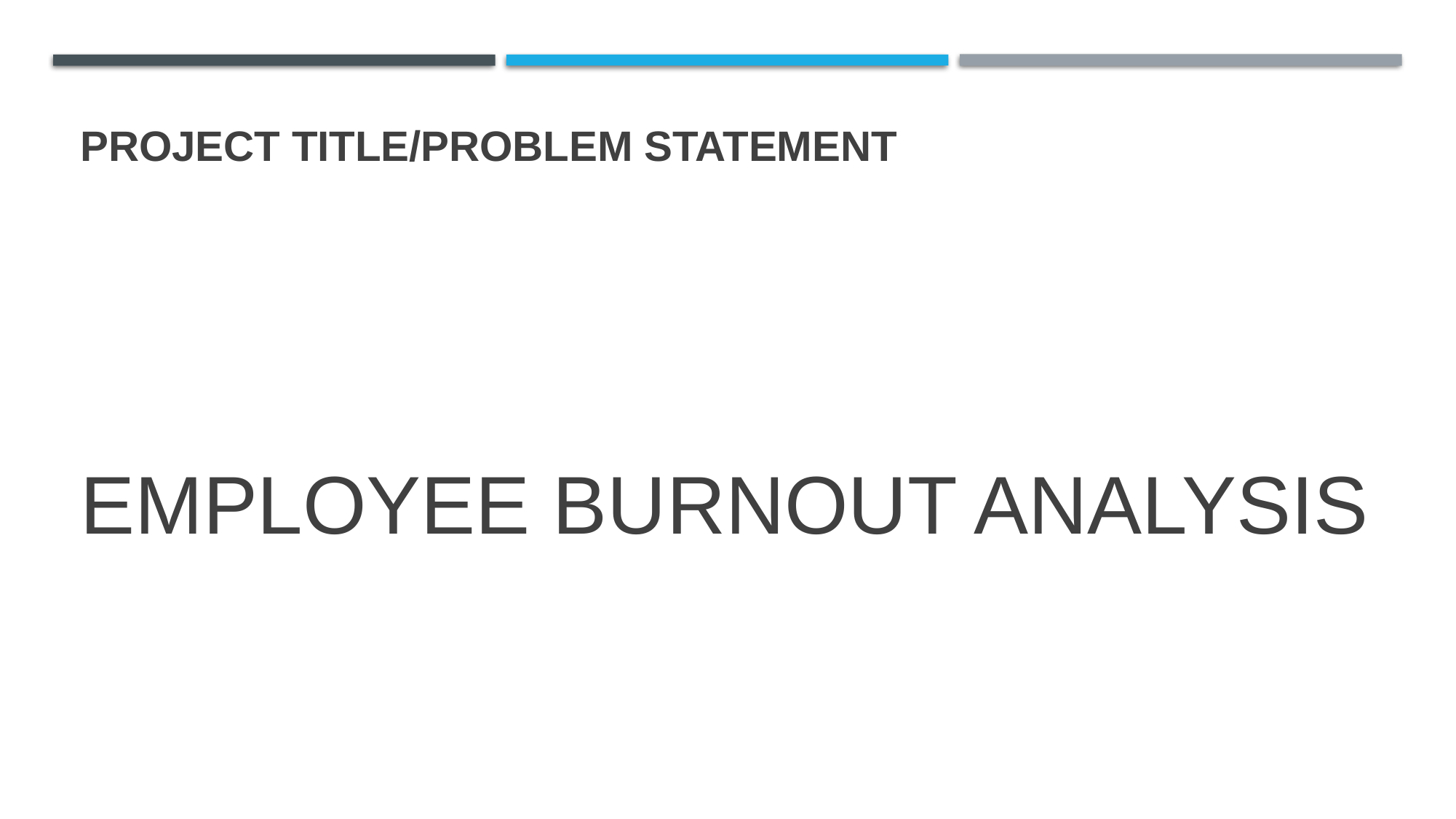

# PROJECT TITLE/Problem Statement
EMPLOYEE BURNOUT ANALYSIS